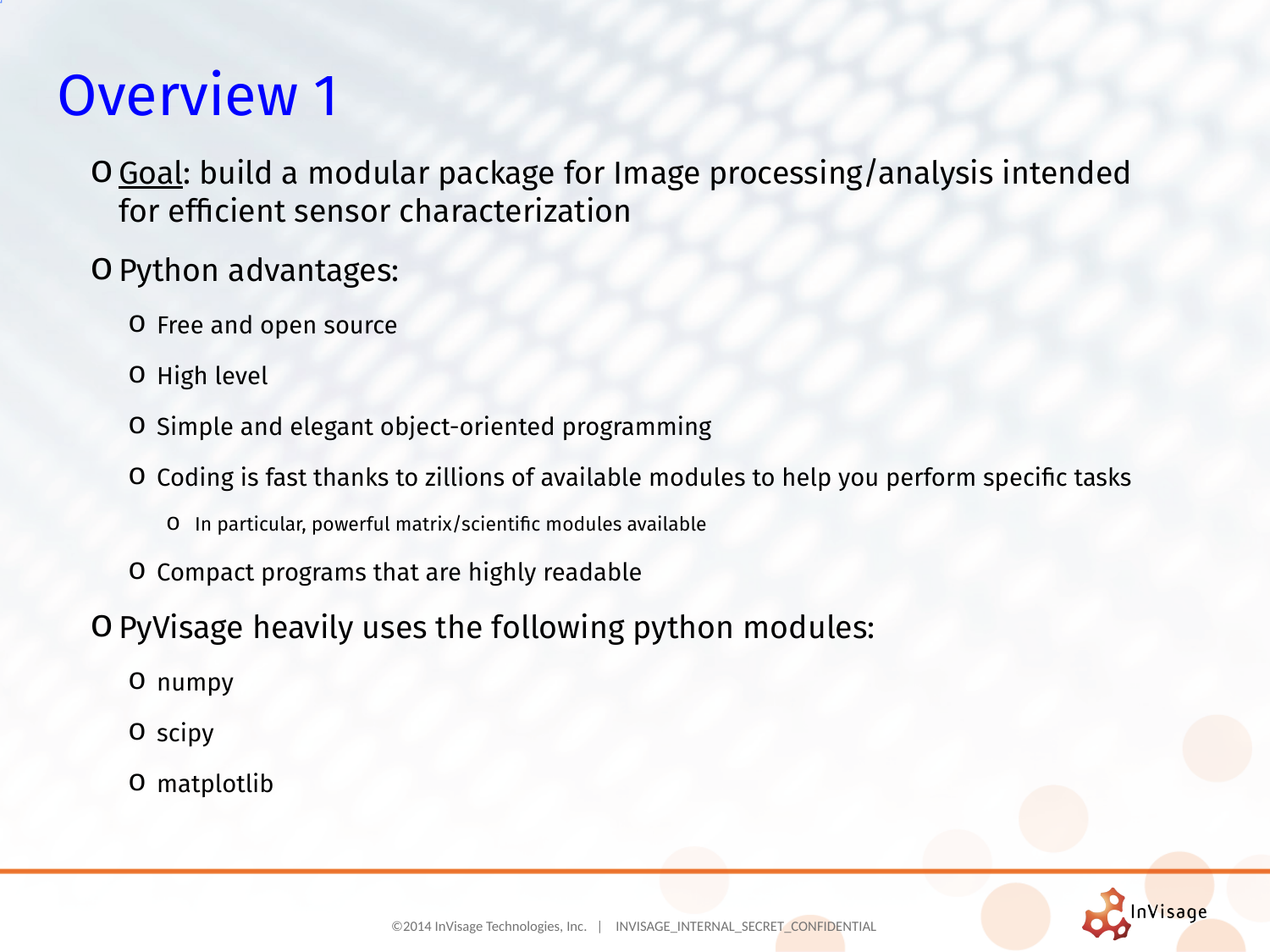

# Overview 1
Goal: build a modular package for Image processing/analysis intended for efficient sensor characterization
Python advantages:
Free and open source
High level
Simple and elegant object-oriented programming
Coding is fast thanks to zillions of available modules to help you perform specific tasks
In particular, powerful matrix/scientific modules available
Compact programs that are highly readable
PyVisage heavily uses the following python modules:
numpy
scipy
matplotlib